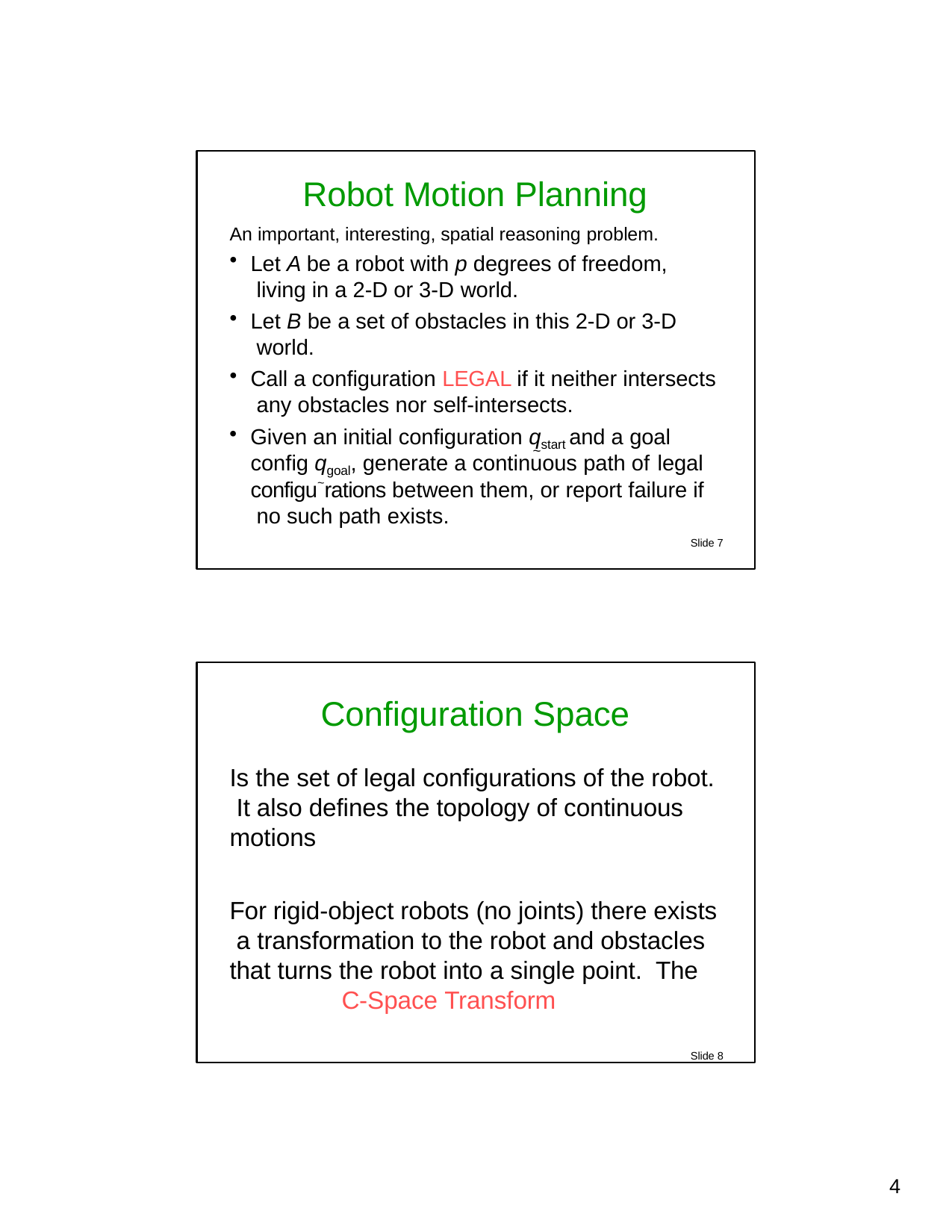

# Robot Motion Planning
An important, interesting, spatial reasoning problem.
Let A be a robot with p degrees of freedom,  living in a 2-D or 3-D world.
Let B be a set of obstacles in this 2-D or 3-D  world.
Call a configuration LEGAL if it neither intersects  any obstacles nor self-intersects.
Given an initial configuration qstart and a goal
~
config qgoal, generate a continuous path of legal
configu~rations between them, or report failure if  no such path exists.
Slide 7
Configuration Space
Is the set of legal configurations of the robot.  It also defines the topology of continuous  motions

For rigid-object robots (no joints) there exists  a transformation to the robot and obstacles  that turns the robot into a single point. The
C-Space Transform

Slide 8
4